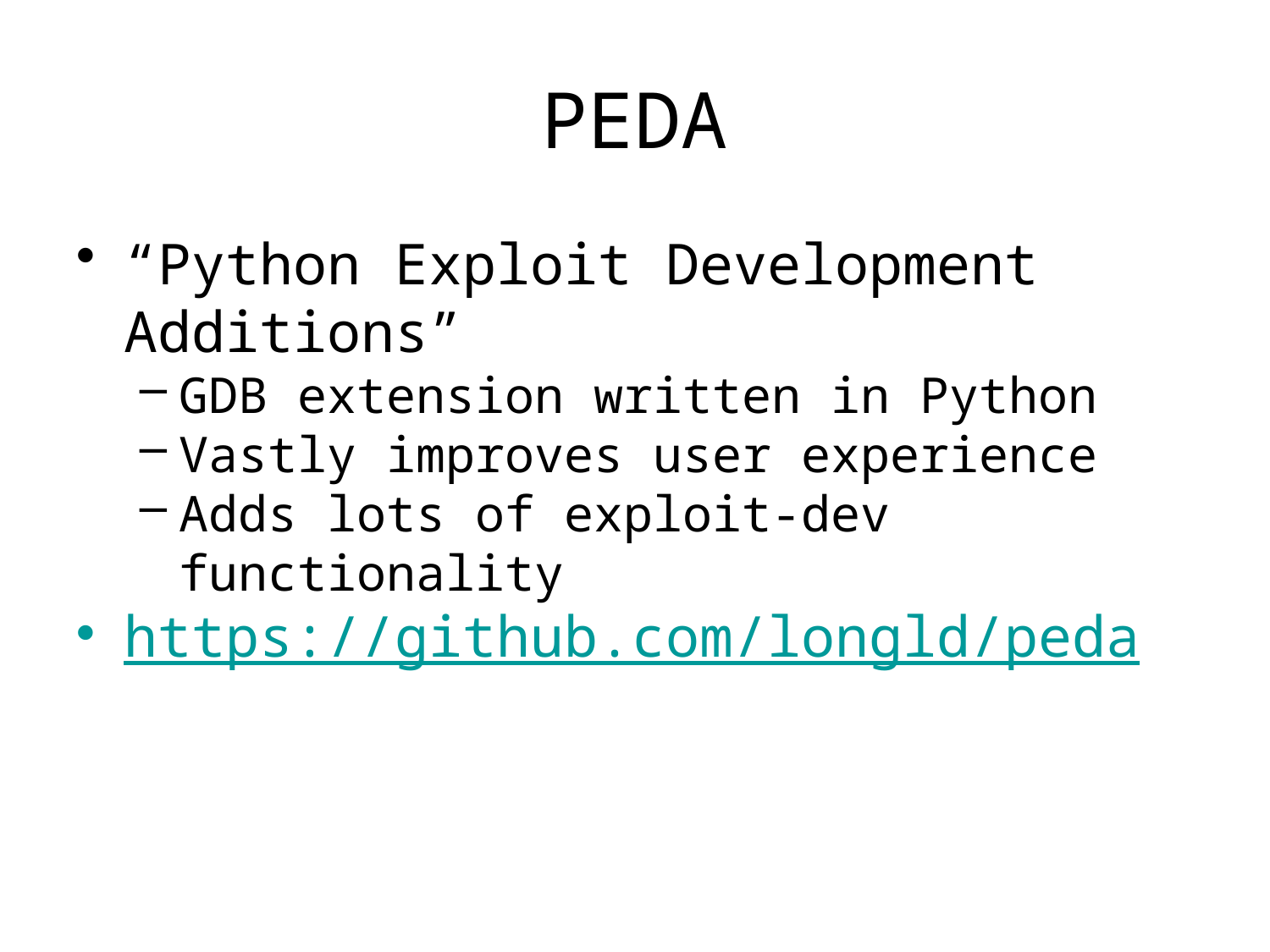

# PEDA
“Python Exploit Development Additions”
GDB extension written in Python
Vastly improves user experience
Adds lots of exploit-dev functionality
https://github.com/longld/peda